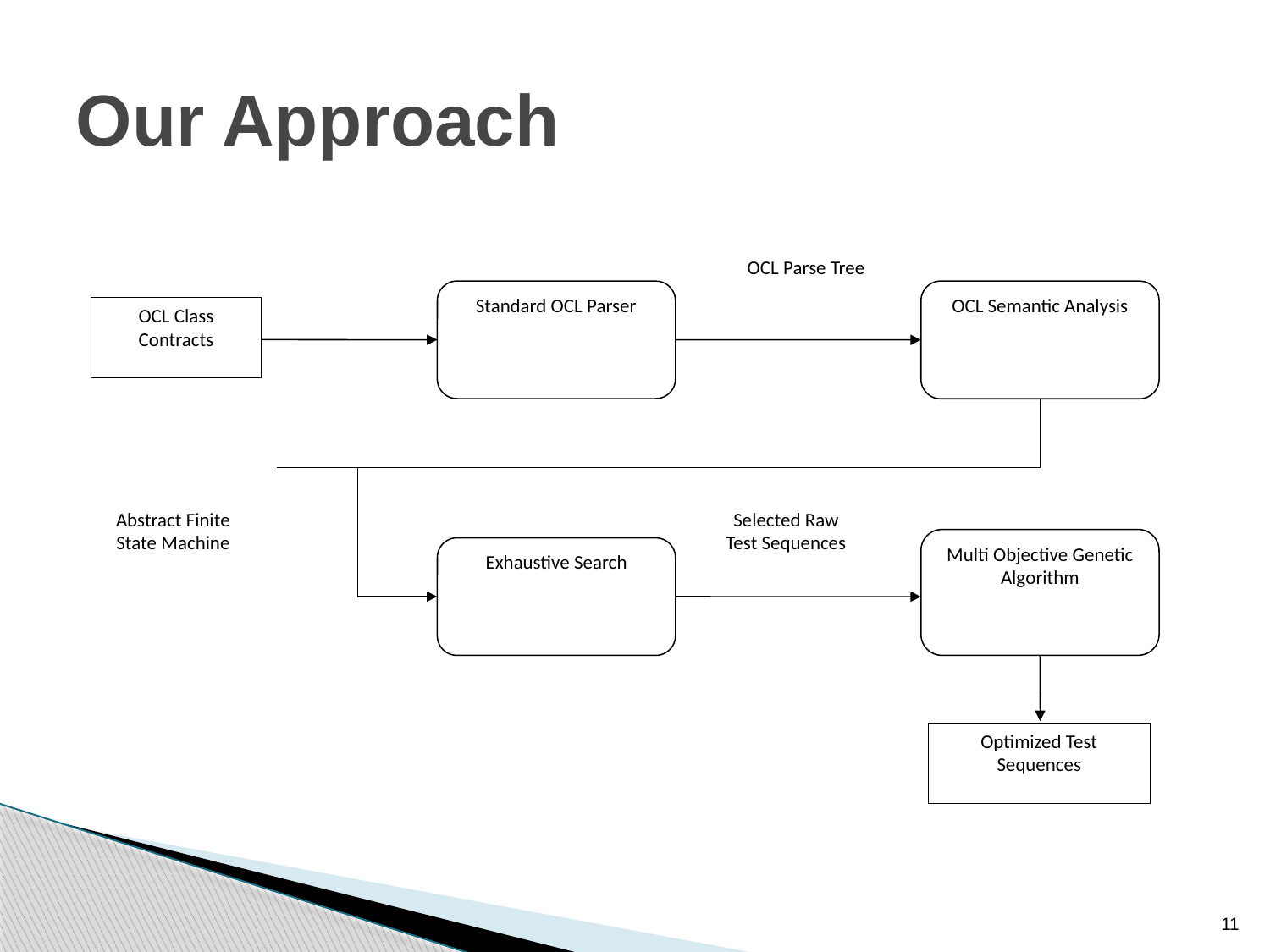

# Our Approach

OCL Parse Tree
Standard OCL Parser
OCL Semantic Analysis
OCL Class Contracts
Abstract Finite State Machine
Selected Raw Test Sequences
Multi Objective Genetic Algorithm
Exhaustive Search
Optimized Test Sequences
11